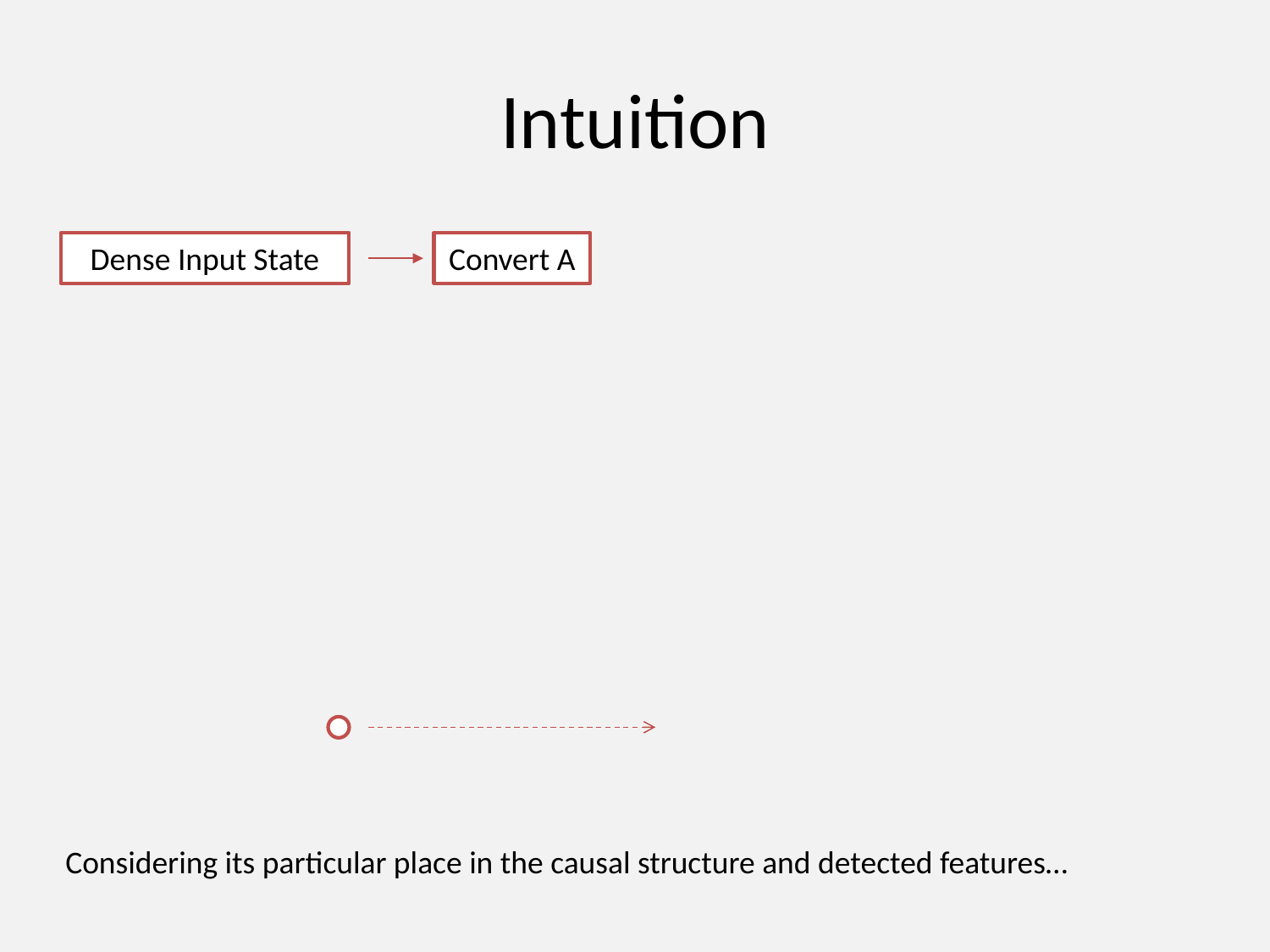

# Intuition
Dense Input State
Convert A

Considering its particular place in the causal structure and detected features…